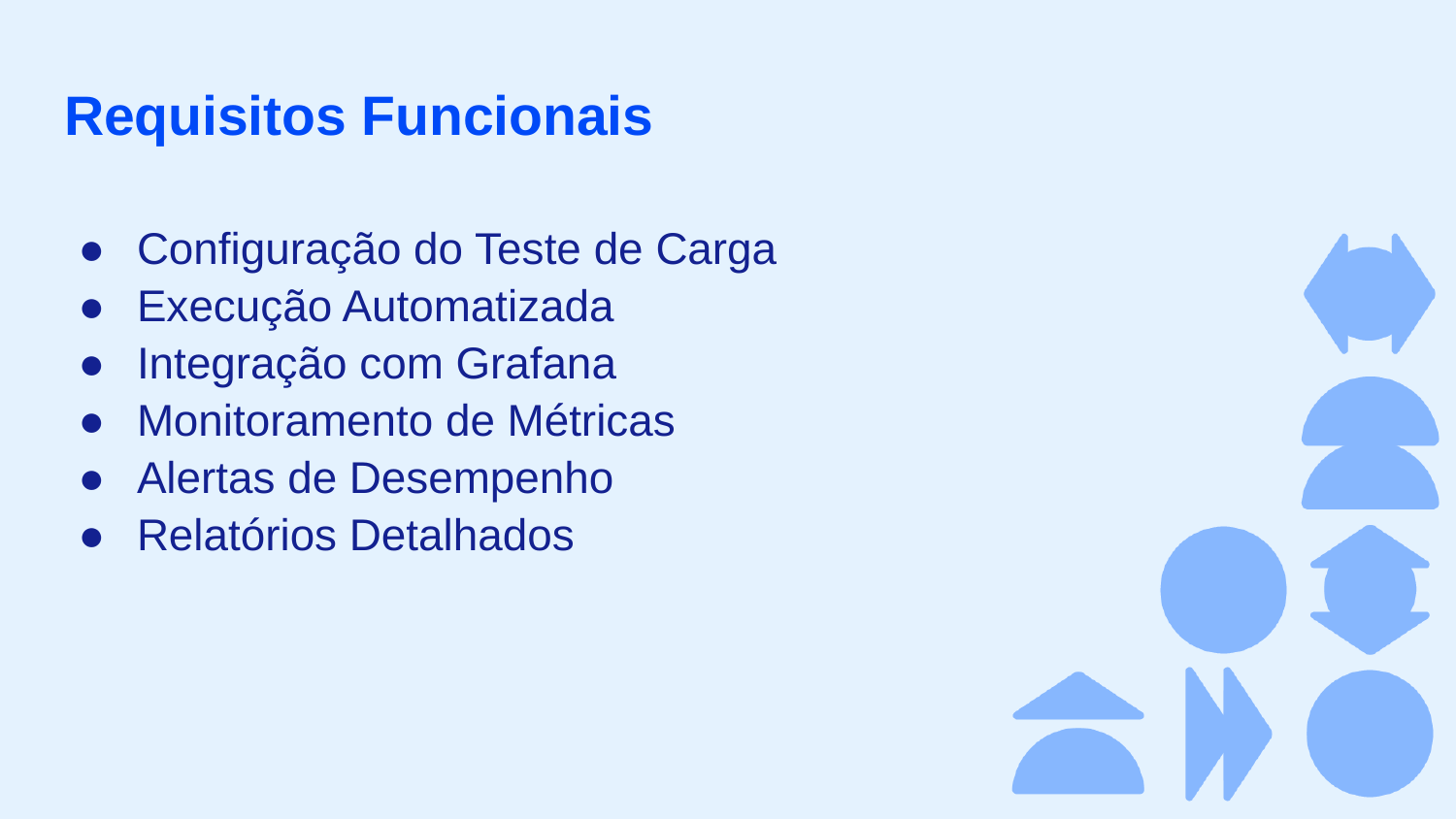

# Requisitos Funcionais
Configuração do Teste de Carga
Execução Automatizada
Integração com Grafana
Monitoramento de Métricas
Alertas de Desempenho
Relatórios Detalhados